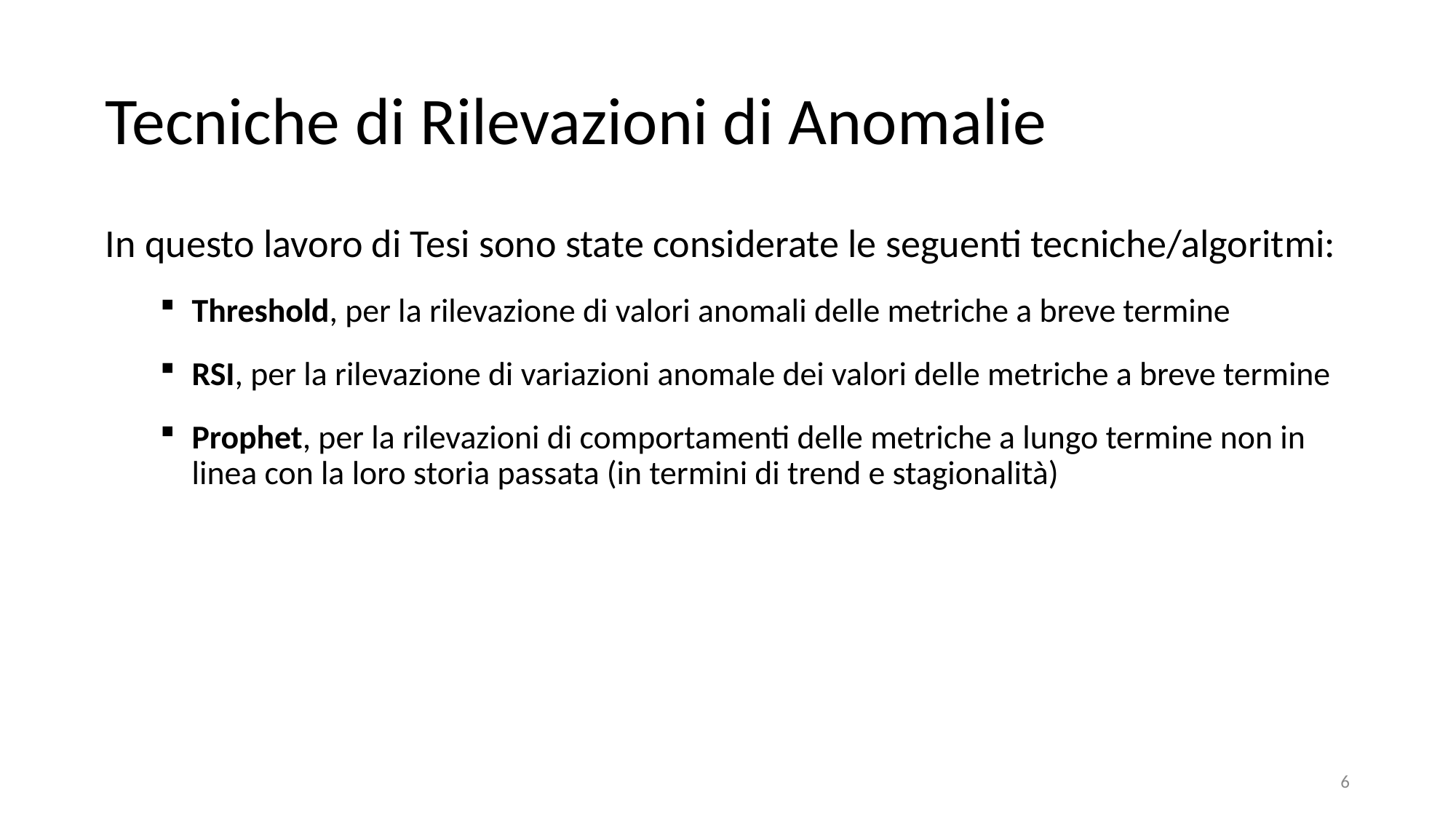

# Tecniche di Rilevazioni di Anomalie
In questo lavoro di Tesi sono state considerate le seguenti tecniche/algoritmi:
Threshold, per la rilevazione di valori anomali delle metriche a breve termine
RSI, per la rilevazione di variazioni anomale dei valori delle metriche a breve termine
Prophet, per la rilevazioni di comportamenti delle metriche a lungo termine non in linea con la loro storia passata (in termini di trend e stagionalità)
6